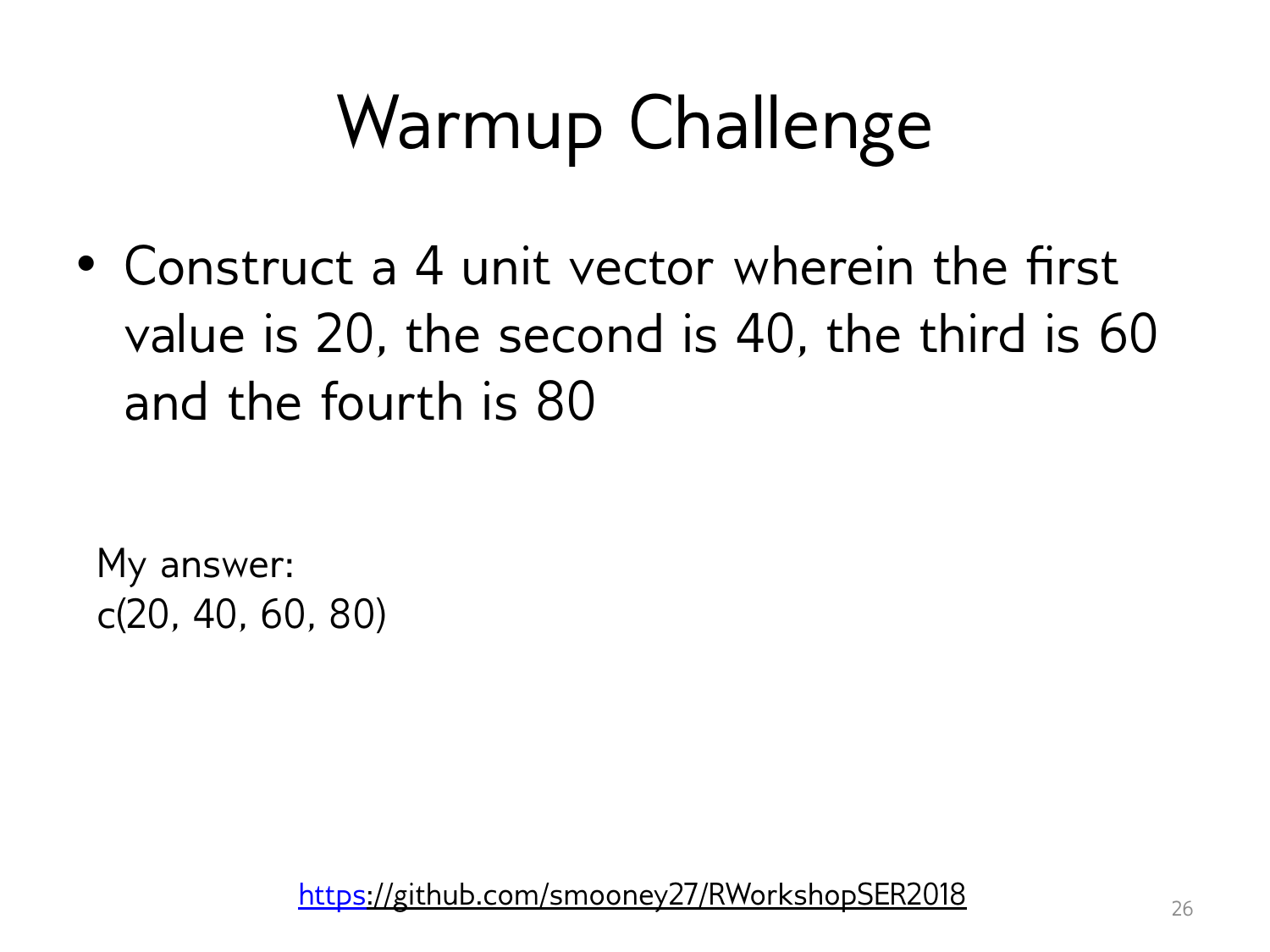

# Warmup Challenge
Construct a 4 unit vector wherein the first value is 20, the second is 40, the third is 60 and the fourth is 80

My answer:
c(20, 40, 60, 80)

https://github.com/smooney27/RWorkshopSER2018
26